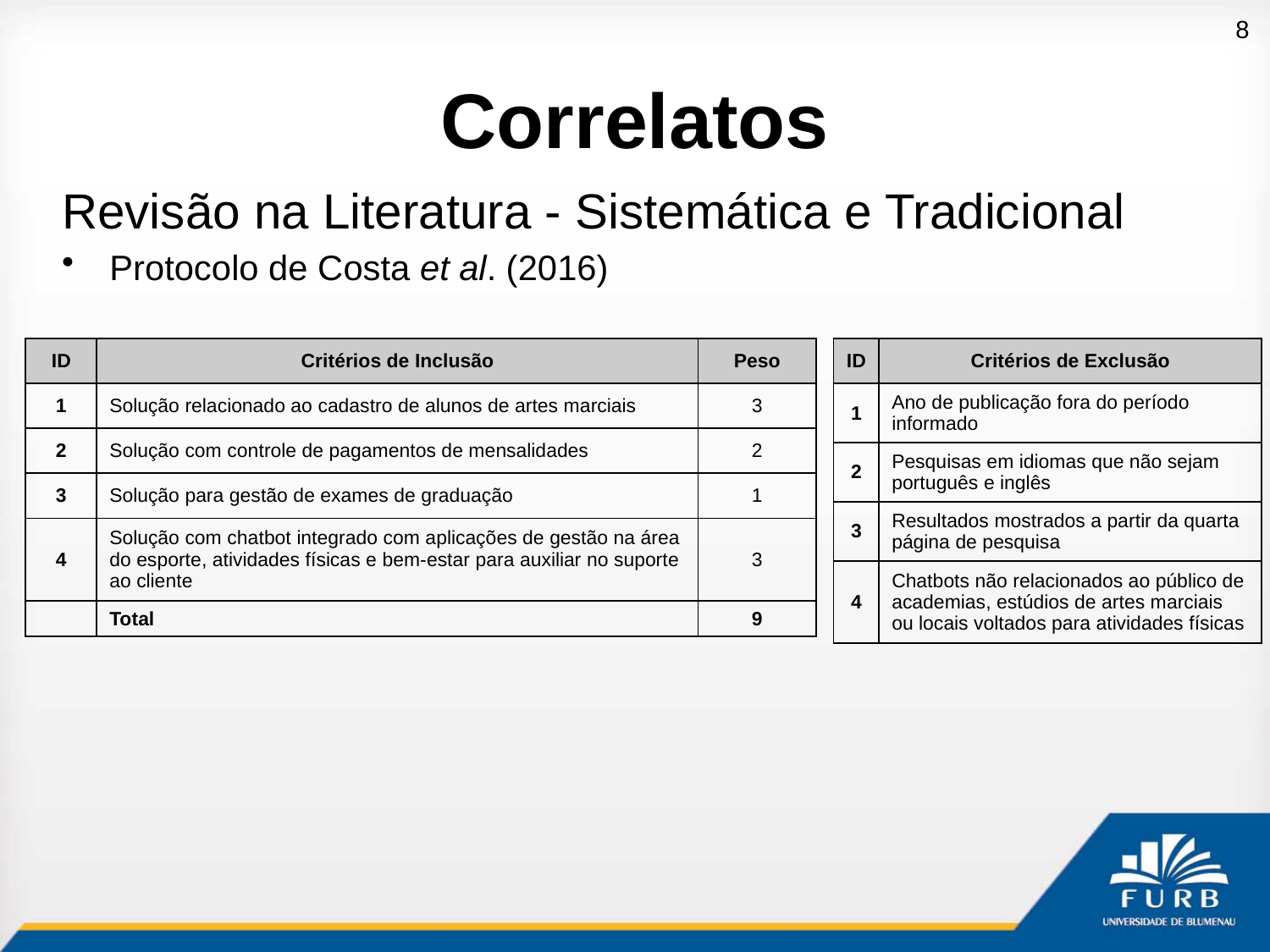

8
# Correlatos
Revisão na Literatura - Sistemática e Tradicional
Protocolo de Costa et al. (2016)
| ID | Critérios de Inclusão | Peso |
| --- | --- | --- |
| 1 | Solução relacionado ao cadastro de alunos de artes marciais | 3 |
| 2 | Solução com controle de pagamentos de mensalidades | 2 |
| 3 | Solução para gestão de exames de graduação | 1 |
| 4 | Solução com chatbot integrado com aplicações de gestão na área do esporte, atividades físicas e bem-estar para auxiliar no suporte ao cliente | 3 |
|  | Total | 9 |
| ID | Critérios de Exclusão |
| --- | --- |
| 1 | Ano de publicação fora do período informado |
| 2 | Pesquisas em idiomas que não sejam português e inglês |
| 3 | Resultados mostrados a partir da quarta página de pesquisa |
| 4 | Chatbots não relacionados ao público de academias, estúdios de artes marciais ou locais voltados para atividades físicas |